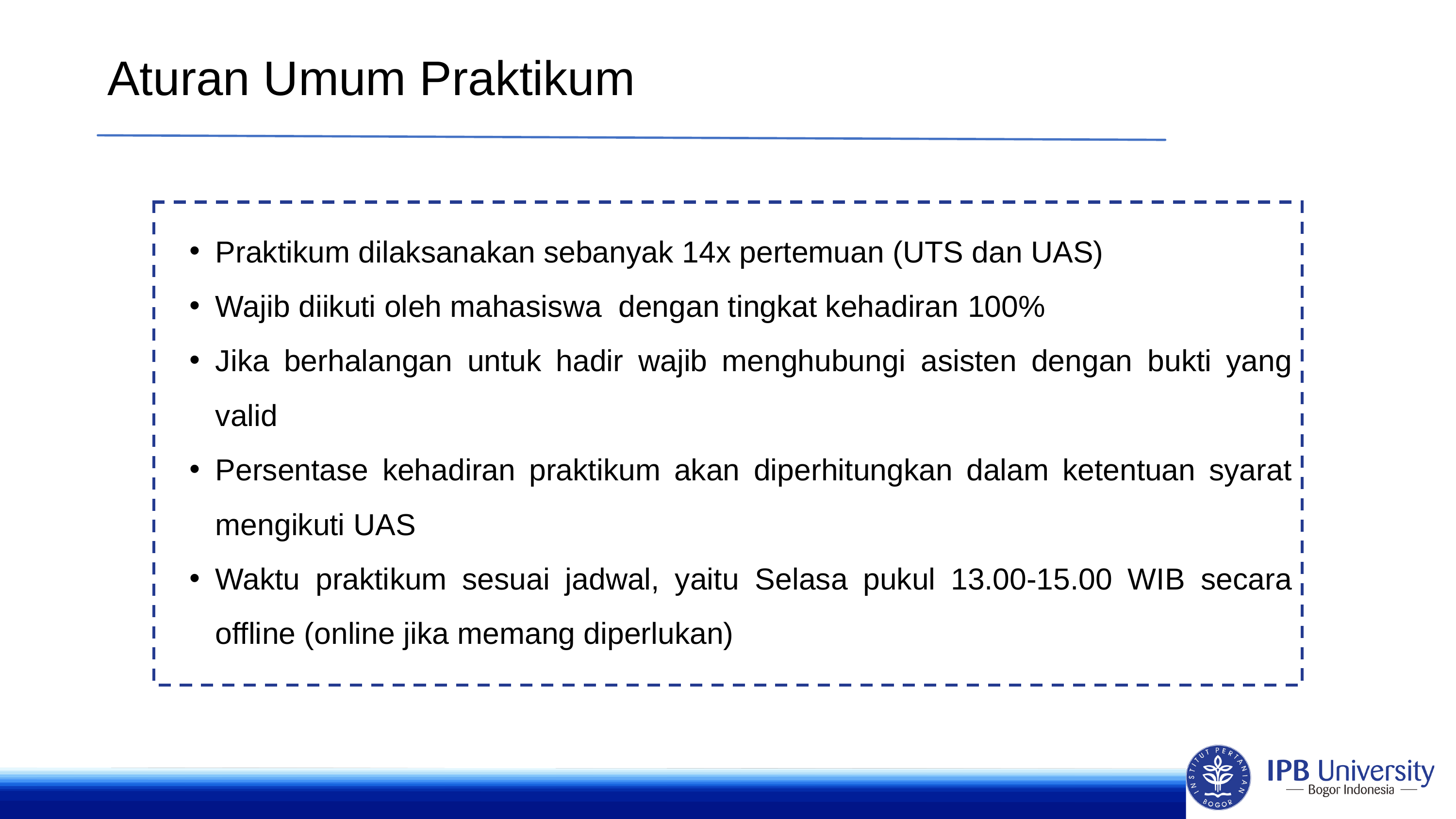

Aturan Umum Praktikum

Praktikum dilaksanakan sebanyak 14x pertemuan (UTS dan UAS)
Wajib diikuti oleh mahasiswa  dengan tingkat kehadiran 100%
Jika berhalangan untuk hadir wajib menghubungi asisten dengan bukti yang valid
Persentase kehadiran praktikum akan diperhitungkan dalam ketentuan syarat mengikuti UAS
Waktu praktikum sesuai jadwal, yaitu Selasa pukul 13.00-15.00 WIB secara offline (online jika memang diperlukan)